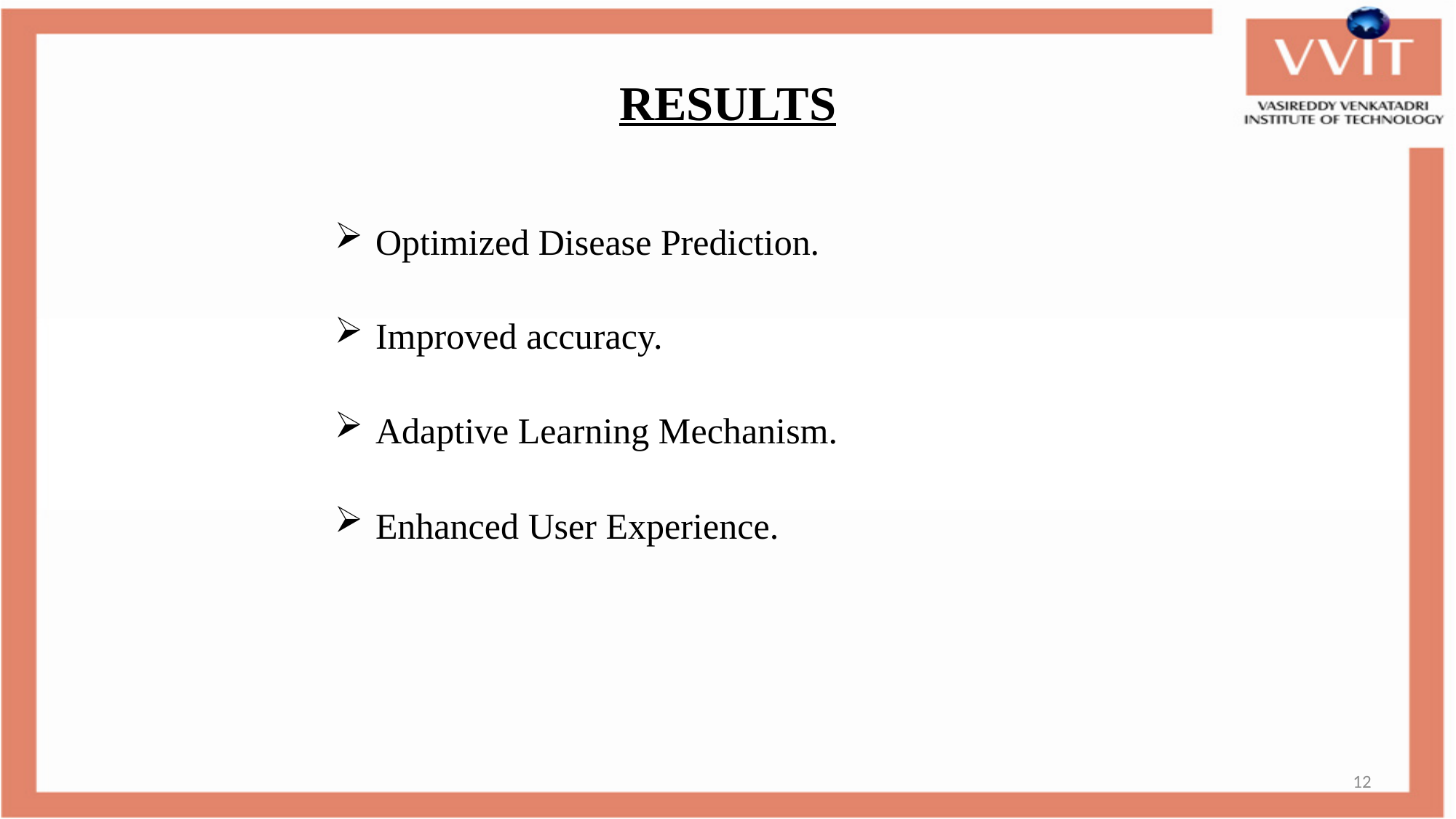

# RESULTS
Optimized Disease Prediction.
Improved accuracy.
Adaptive Learning Mechanism.
Enhanced User Experience.

12